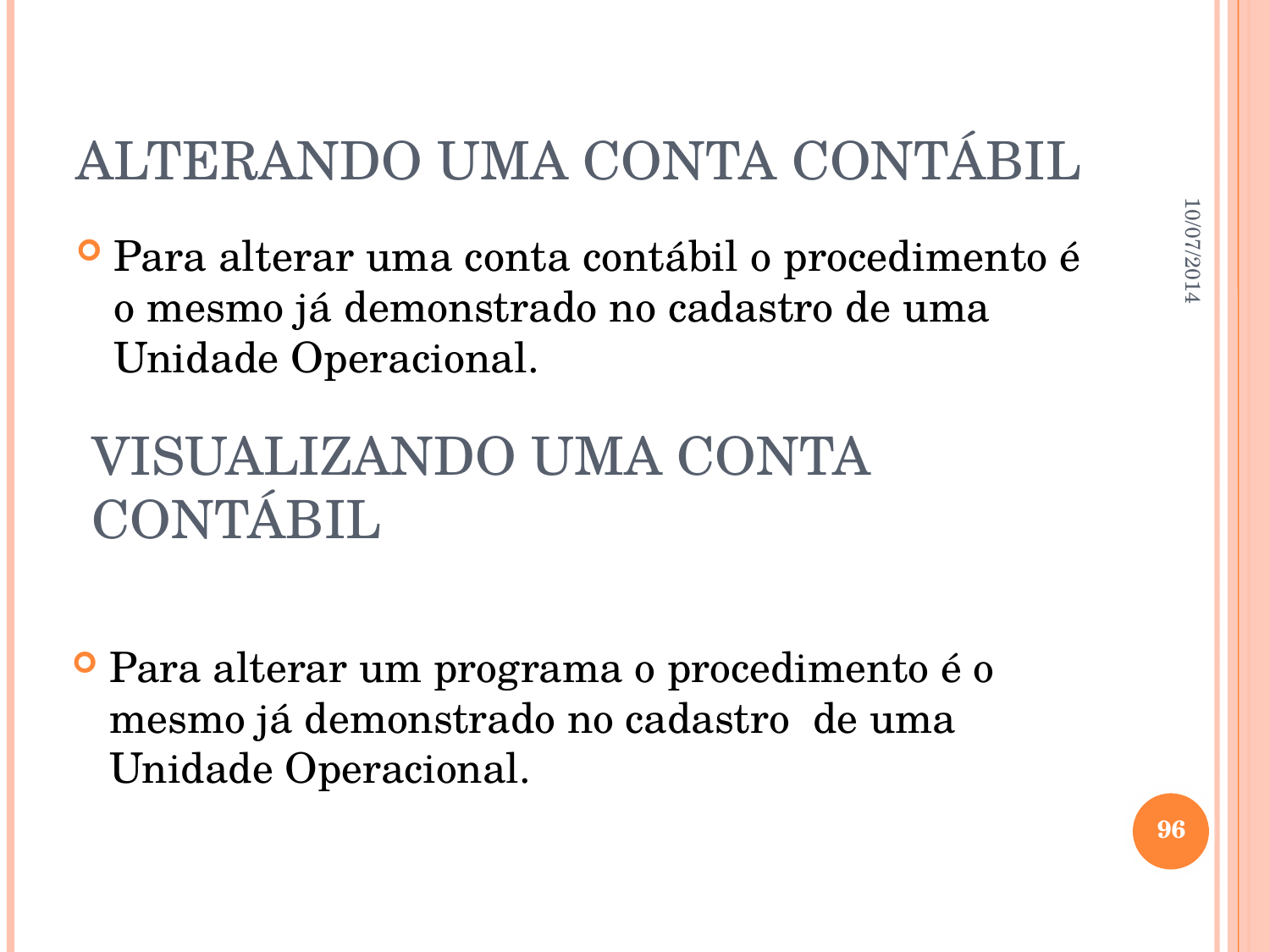

# Alterando uma conta contábil
10/07/2014
Para alterar uma conta contábil o procedimento é o mesmo já demonstrado no cadastro de uma Unidade Operacional.
Visualizando uma conta contábil
Para alterar um programa o procedimento é o mesmo já demonstrado no cadastro  de uma Unidade Operacional.
96